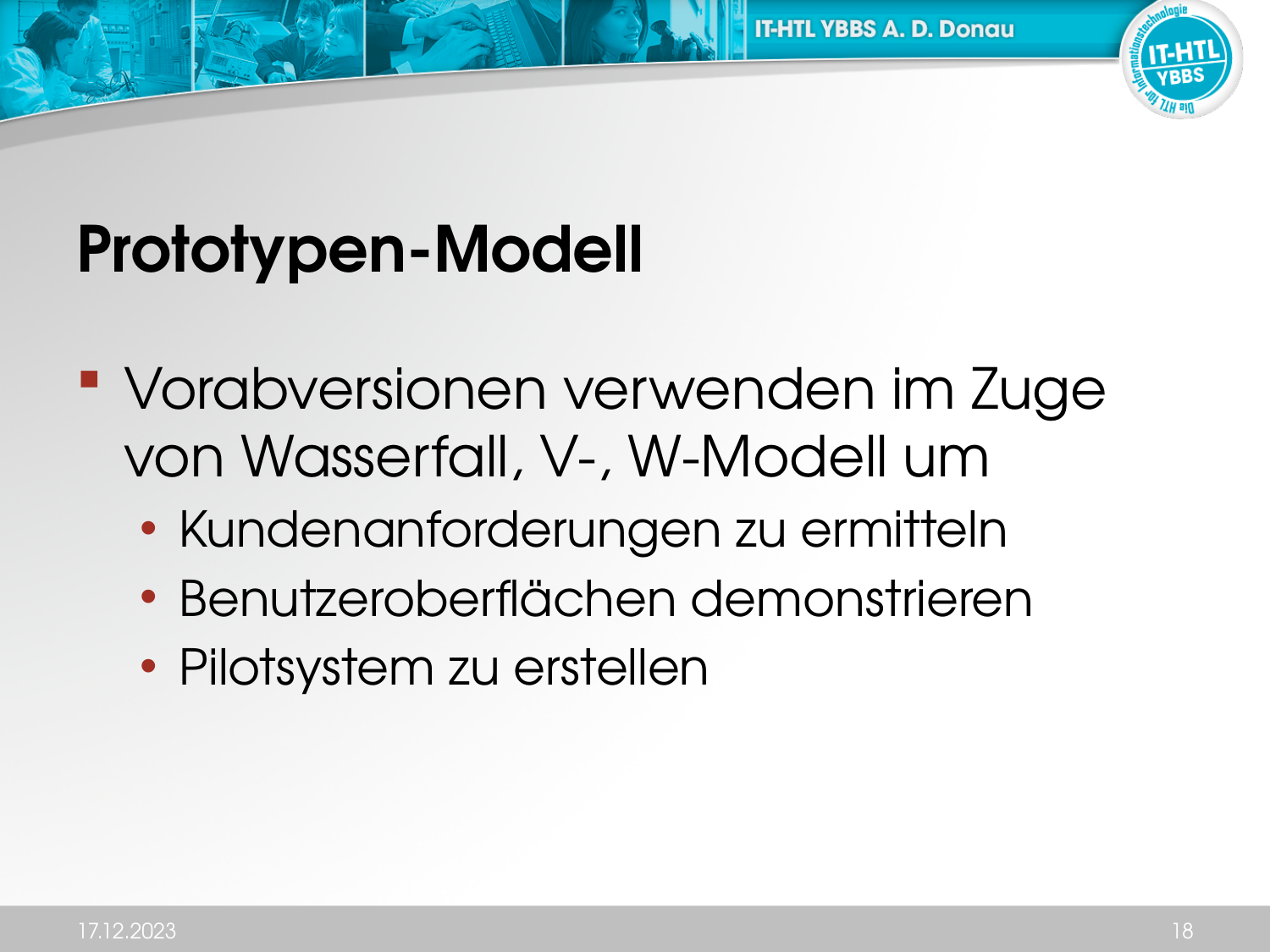

# Prototypen-Modell
Vorabversionen verwenden im Zuge von Wasserfall, V-, W-Modell um
Kundenanforderungen zu ermitteln
Benutzeroberflächen demonstrieren
Pilotsystem zu erstellen

17.12.2023

18